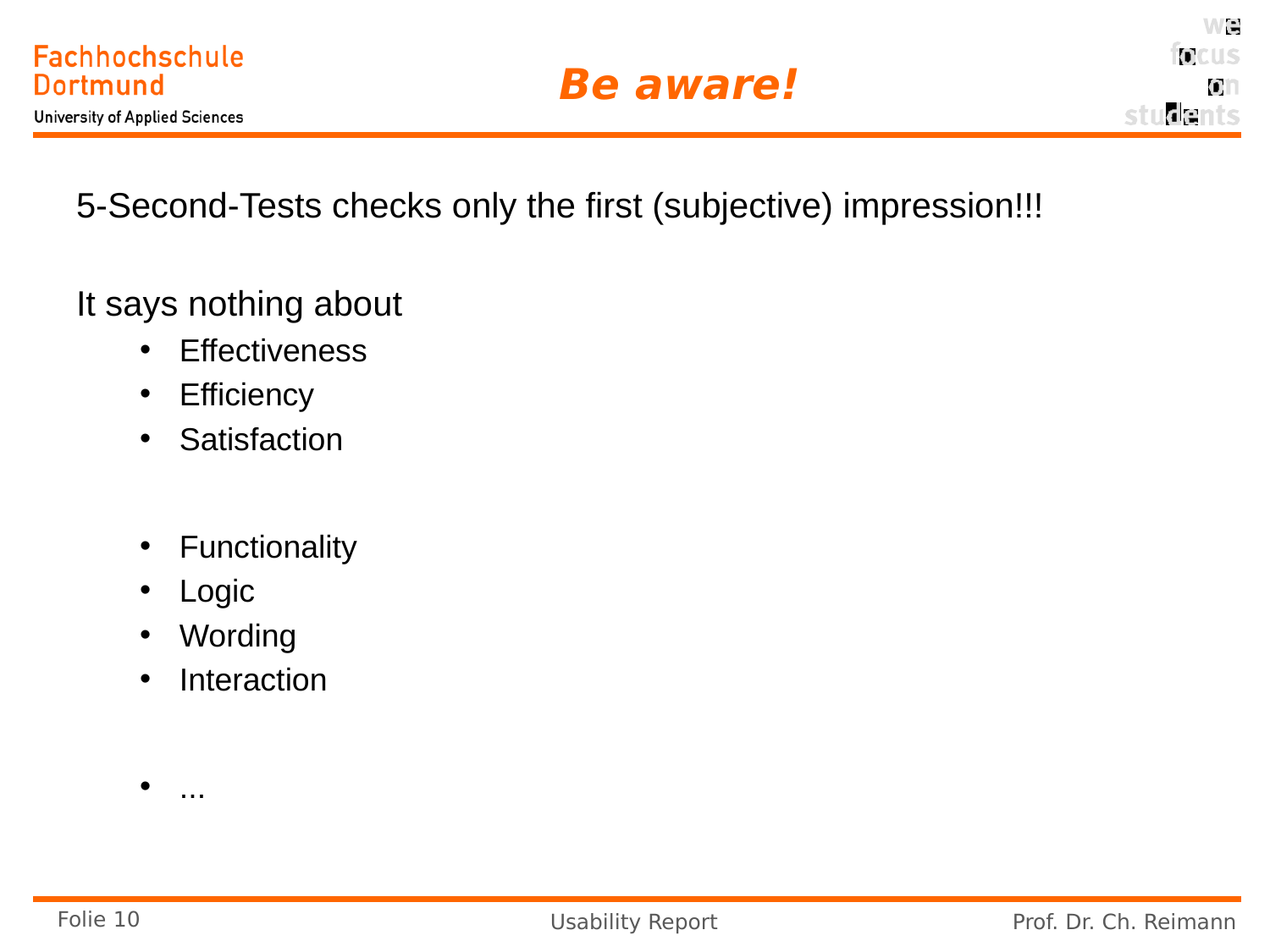

# Be aware!
5-Second-Tests checks only the first (subjective) impression!!!

It says nothing about
Effectiveness
Efficiency
Satisfaction

Functionality
Logic
Wording
Interaction

...